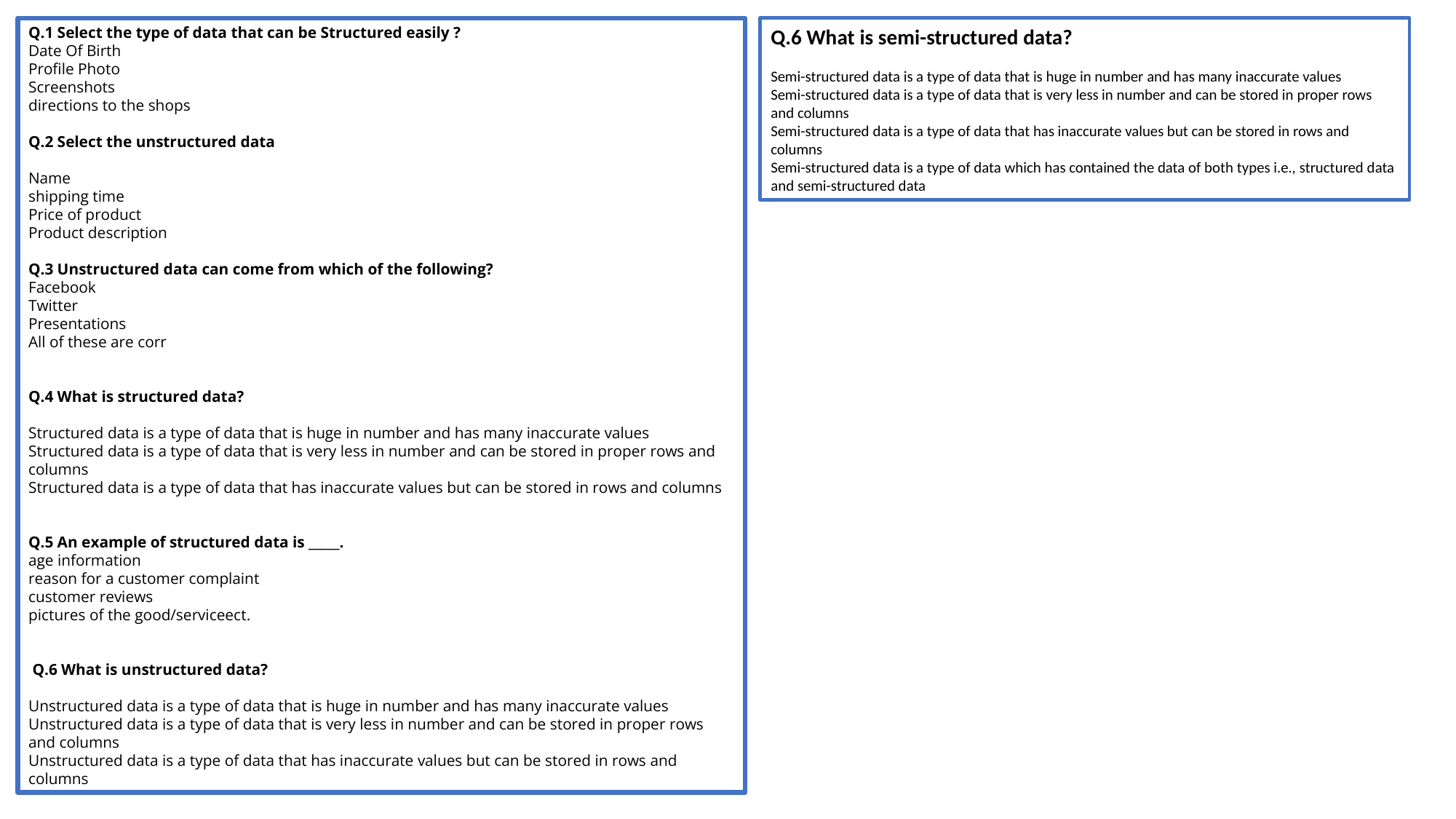

Q.1 Select the type of data that can be Structured easily ?
Date Of Birth
Profile Photo
Screenshots
directions to the shops

Q.2 Select the unstructured data

Name
shipping time
Price of product
Product description

Q.3 Unstructured data can come from which of the following?
Facebook
Twitter
Presentations
All of these are corr

Q.4 What is structured data?

Structured data is a type of data that is huge in number and has many inaccurate values
Structured data is a type of data that is very less in number and can be stored in proper rows and columns
Structured data is a type of data that has inaccurate values but can be stored in rows and columns

Q.5 An example of structured data is _____.
age information
reason for a customer complaint
customer reviews
pictures of the good/serviceect.

 Q.6 What is unstructured data?

Unstructured data is a type of data that is huge in number and has many inaccurate values
Unstructured data is a type of data that is very less in number and can be stored in proper rows and columns
Unstructured data is a type of data that has inaccurate values but can be stored in rows and columns
Q.6 What is semi-structured data?

Semi-structured data is a type of data that is huge in number and has many inaccurate values
Semi-structured data is a type of data that is very less in number and can be stored in proper rows and columns
Semi-structured data is a type of data that has inaccurate values but can be stored in rows and columns
Semi-structured data is a type of data which has contained the data of both types i.e., structured data and semi-structured data